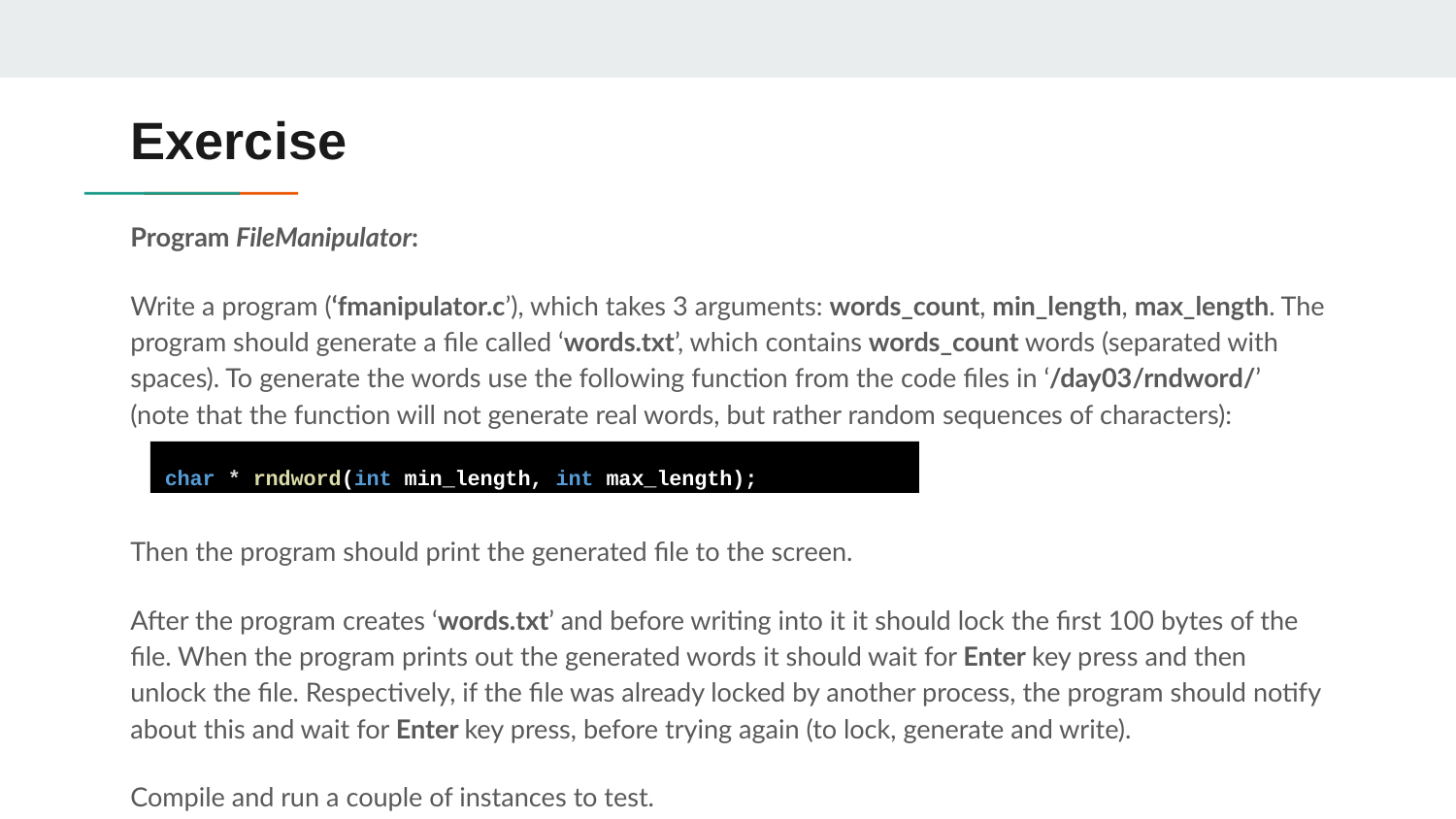

# Exercise
Program FileManipulator:
Write a program (‘fmanipulator.c’), which takes 3 arguments: words_count, min_length, max_length. The program should generate a file called ‘words.txt’, which contains words_count words (separated with spaces). To generate the words use the following function from the code files in ‘/day03/rndword/’ (note that the function will not generate real words, but rather random sequences of characters):

Then the program should print the generated file to the screen.
After the program creates ‘words.txt’ and before writing into it it should lock the first 100 bytes of the file. When the program prints out the generated words it should wait for Enter key press and then unlock the file. Respectively, if the file was already locked by another process, the program should notify about this and wait for Enter key press, before trying again (to lock, generate and write).
Compile and run a couple of instances to test.

char * rndword(int min_length, int max_length);